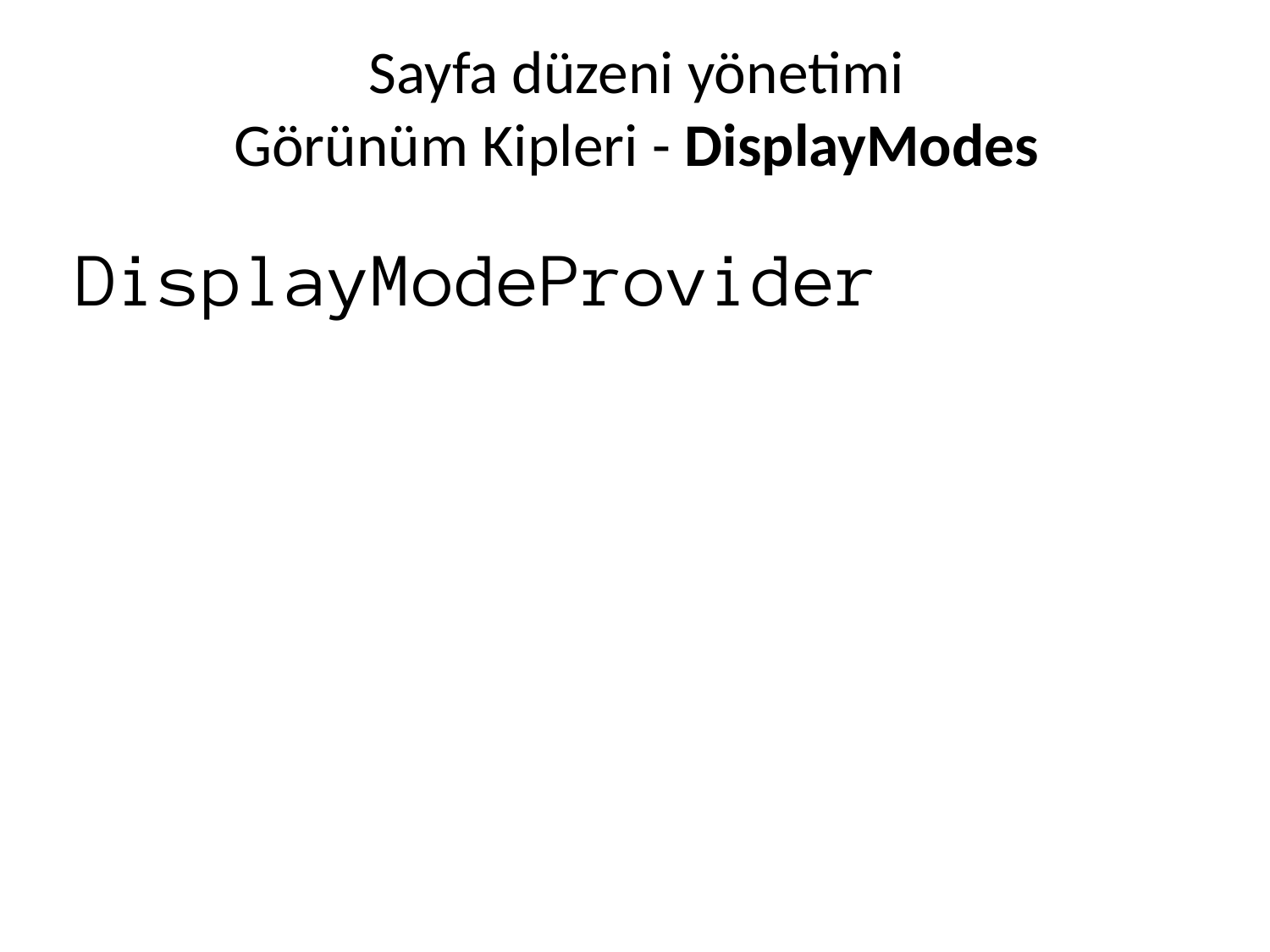

Sayfa düzeni yönetimi
Görünüm Kipleri - DisplayModes
DisplayModeProvider